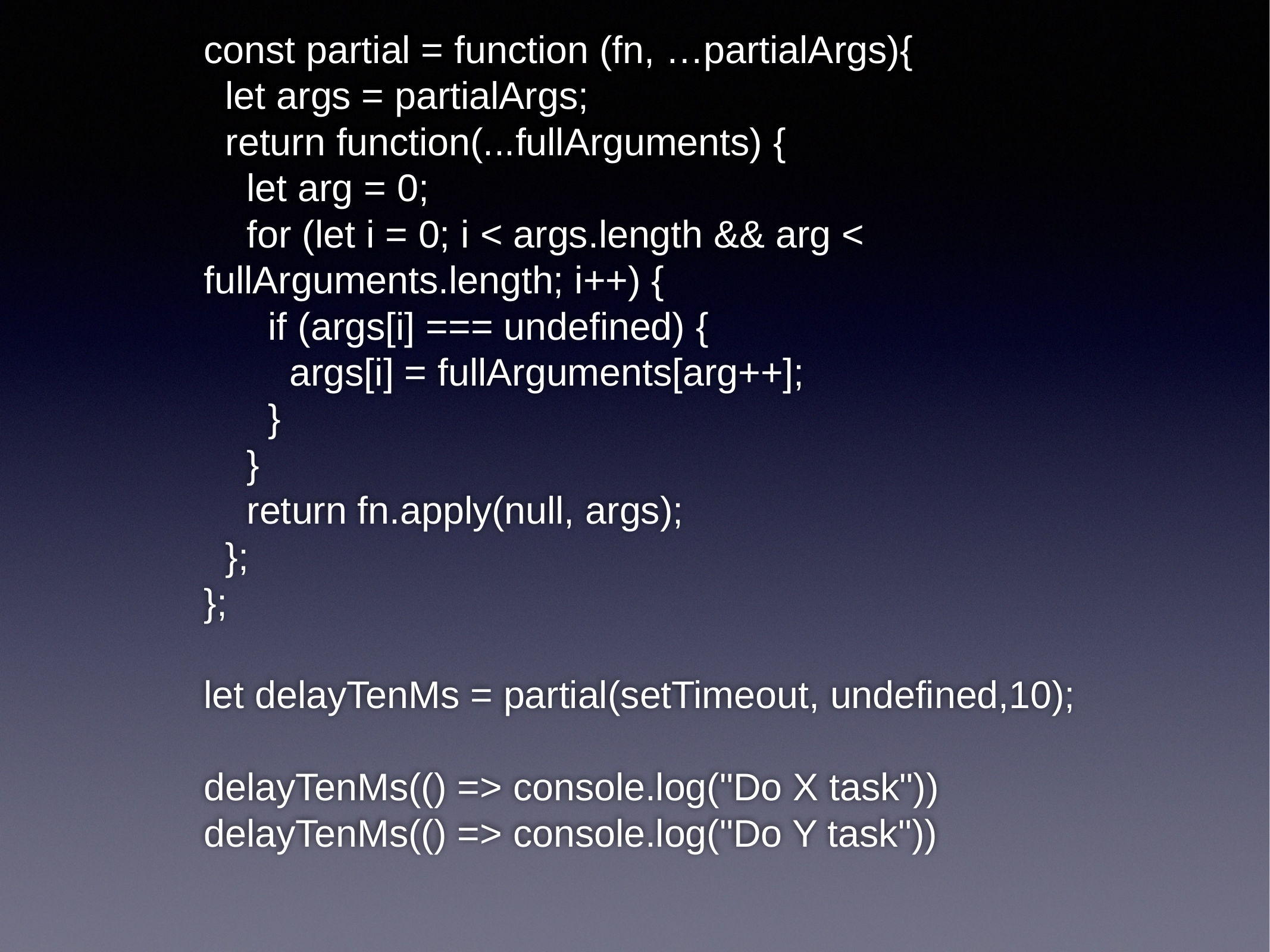

const partial = function (fn, …partialArgs){
  let args = partialArgs;
  return function(...fullArguments) {
    let arg = 0;
    for (let i = 0; i < args.length && arg < fullArguments.length; i++) {
      if (args[i] === undefined) {
        args[i] = fullArguments[arg++];
      }
    }
    return fn.apply(null, args);
  };
};

let delayTenMs = partial(setTimeout, undefined,10);

delayTenMs(() => console.log("Do X task"))
delayTenMs(() => console.log("Do Y task"))